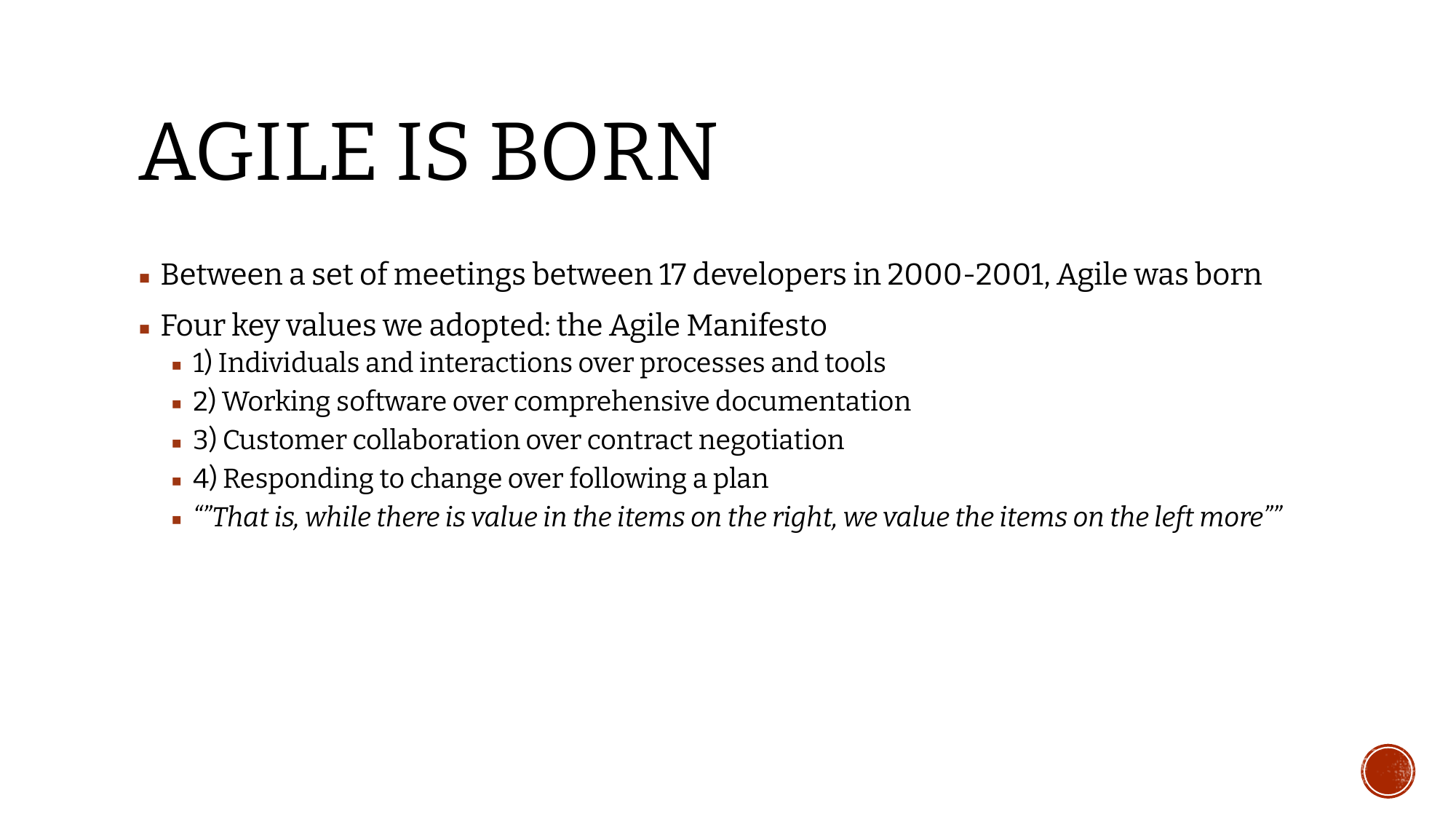

# AGILE IS BORN
Between a set of meetings between 17 developers in 2000-2001, Agile was born
Four key values we adopted: the Agile Manifesto
1) Individuals and interactions over processes and tools
2) Working software over comprehensive documentation
3) Customer collaboration over contract negotiation
4) Responding to change over following a plan
“”That is, while there is value in the items on the right, we value the items on the left more””